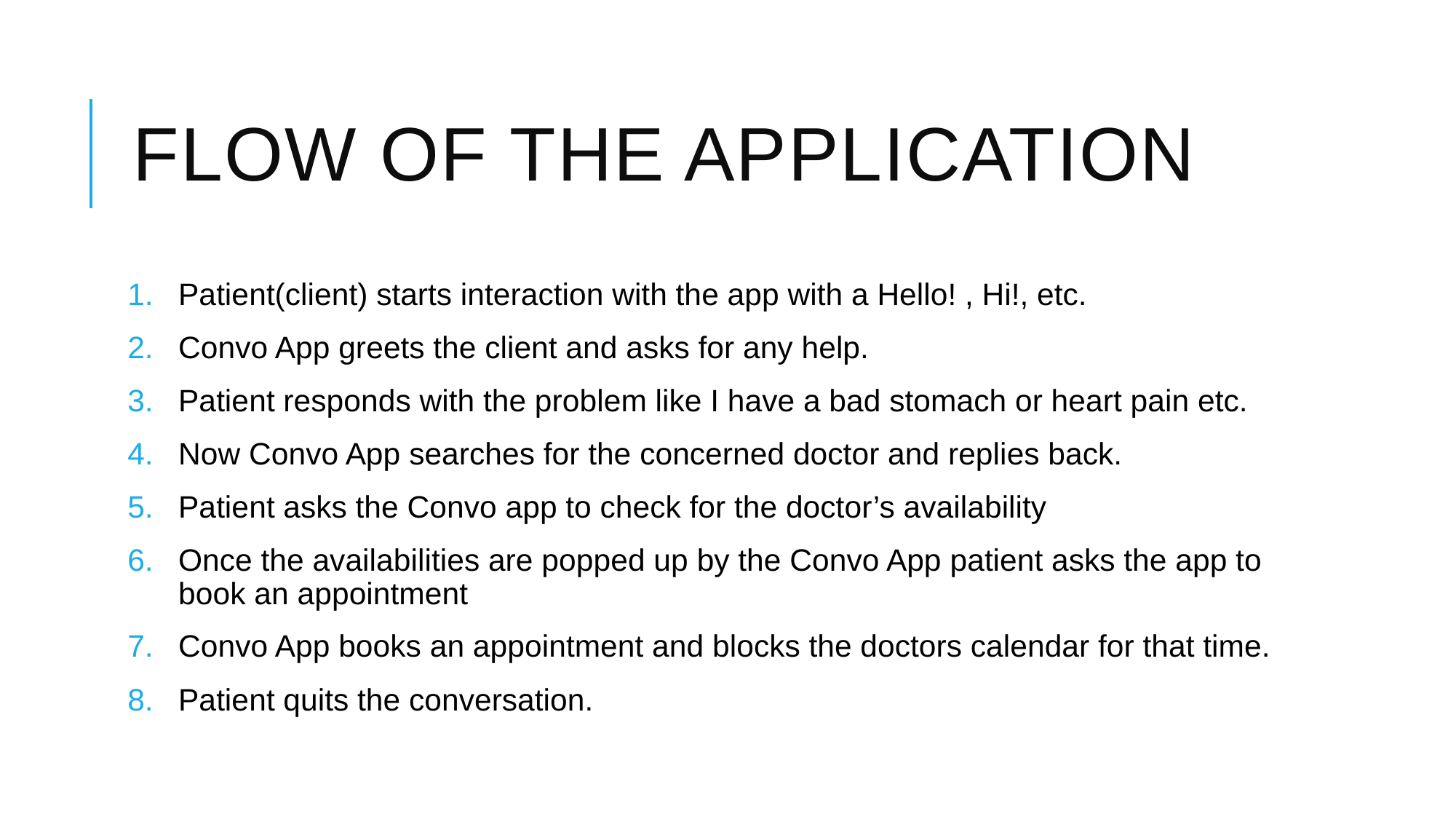

# Flow of the application
Patient(client) starts interaction with the app with a Hello! , Hi!, etc.
Convo App greets the client and asks for any help.
Patient responds with the problem like I have a bad stomach or heart pain etc.
Now Convo App searches for the concerned doctor and replies back.
Patient asks the Convo app to check for the doctor’s availability
Once the availabilities are popped up by the Convo App patient asks the app to book an appointment
Convo App books an appointment and blocks the doctors calendar for that time.
Patient quits the conversation.